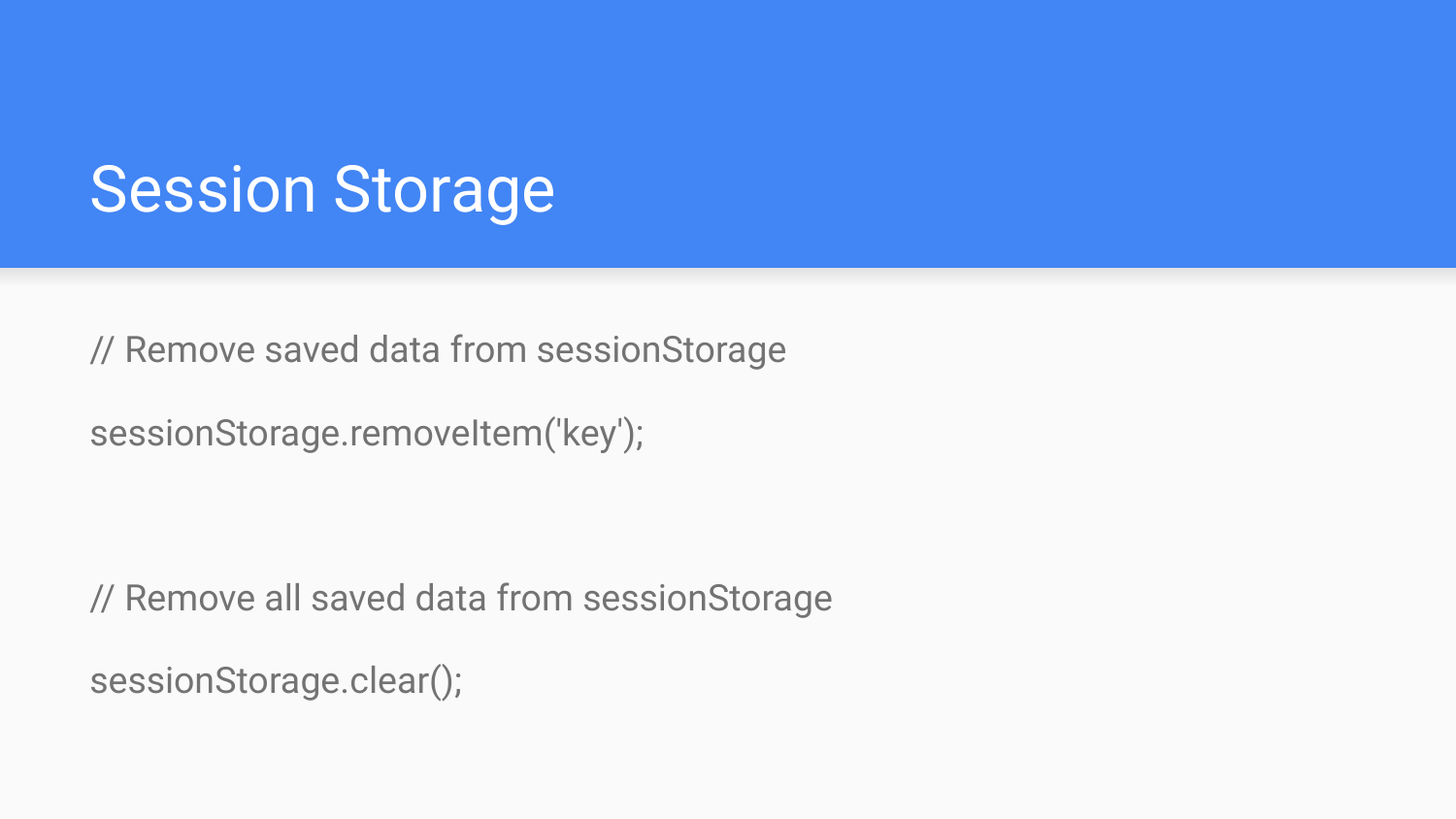

# Session Storage
// Remove saved data from sessionStorage
sessionStorage.removeItem('key');

// Remove all saved data from sessionStorage
sessionStorage.clear();